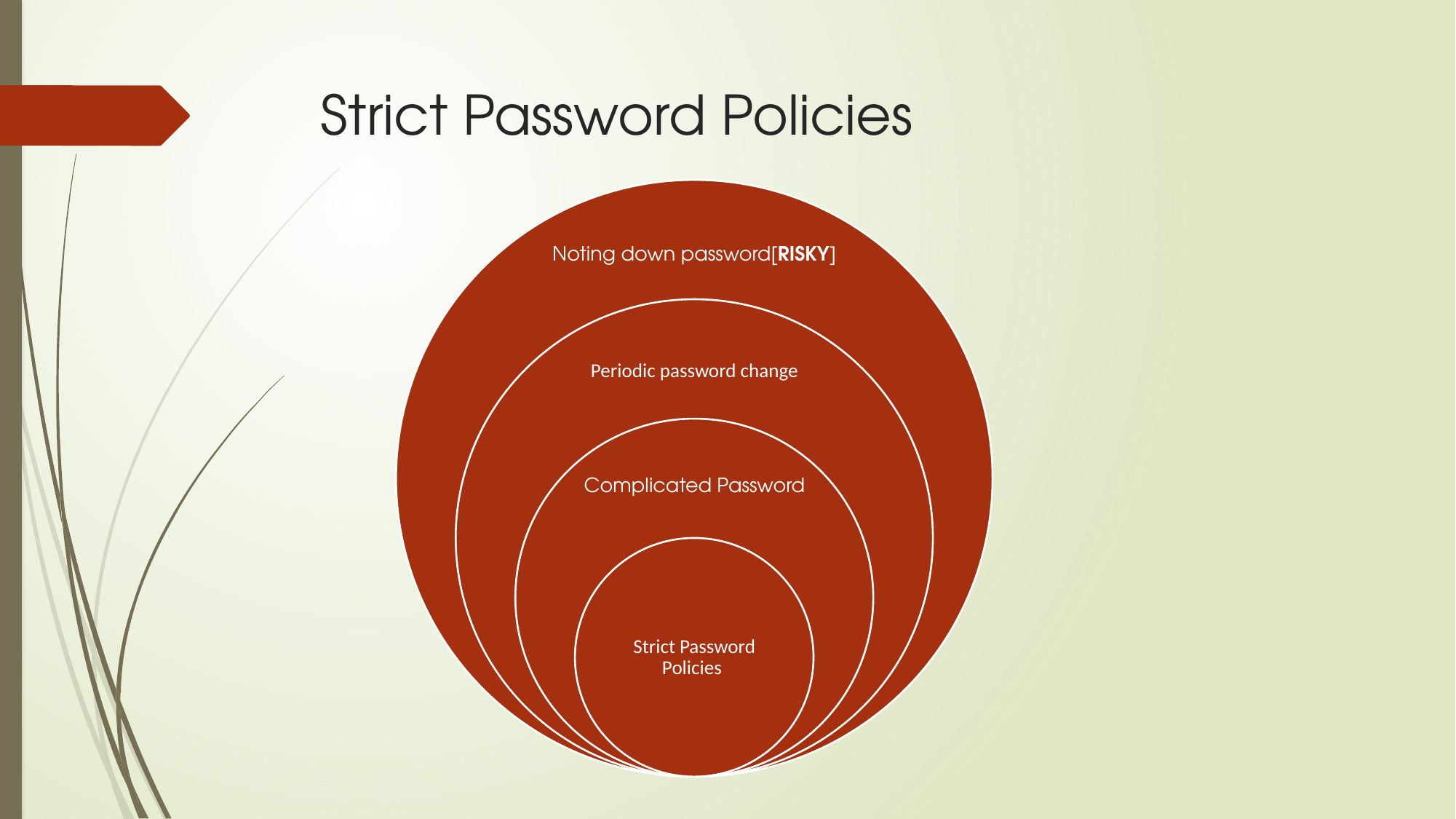

# Strict Password Policies
Noting down password[RISKY]
Periodic password change
Complicated Password
Strict Password Policies